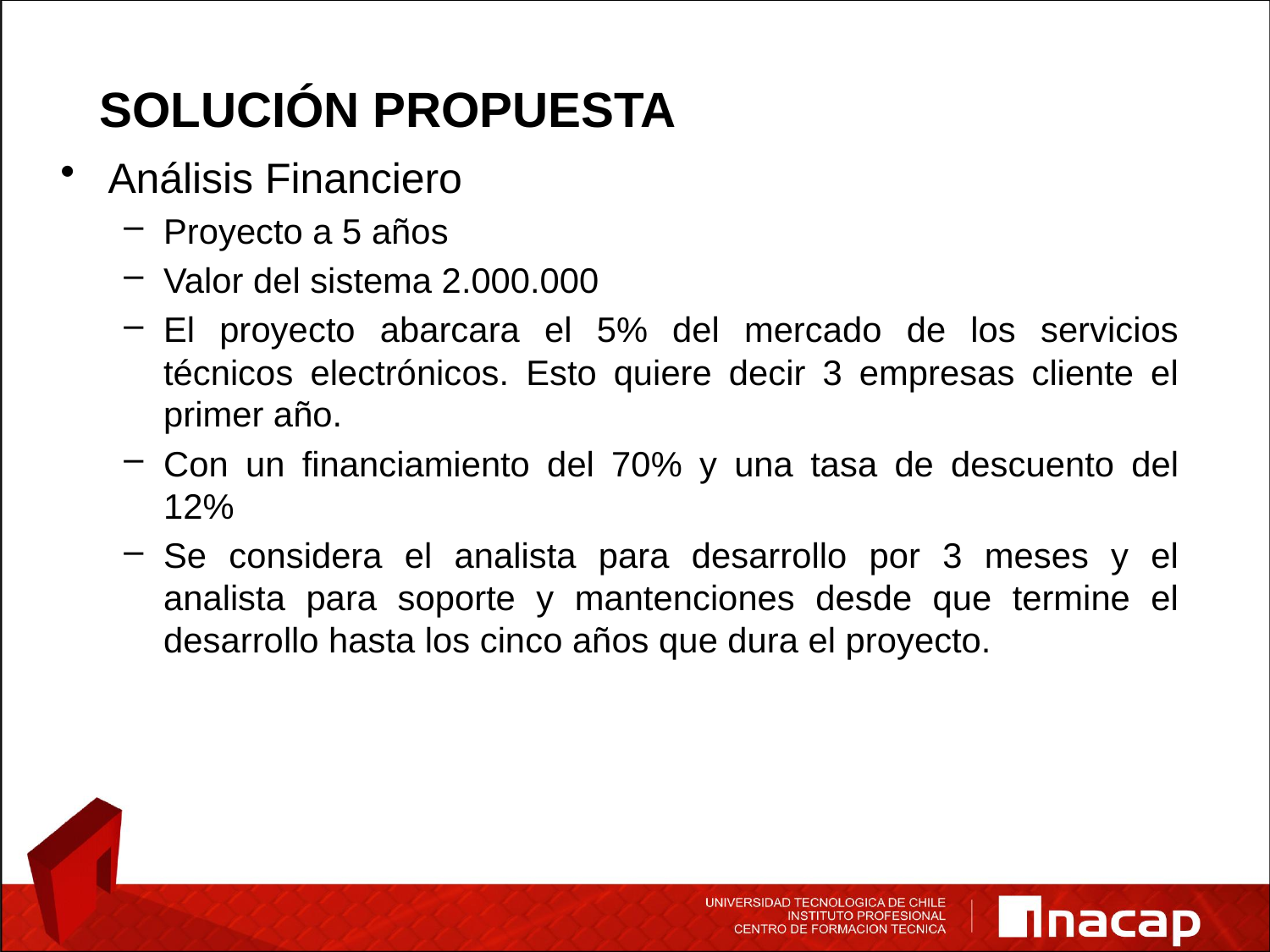

Solución propuesta
Análisis Financiero
Proyecto a 5 años
Valor del sistema 2.000.000
El proyecto abarcara el 5% del mercado de los servicios técnicos electrónicos. Esto quiere decir 3 empresas cliente el primer año.
Con un financiamiento del 70% y una tasa de descuento del 12%
Se considera el analista para desarrollo por 3 meses y el analista para soporte y mantenciones desde que termine el desarrollo hasta los cinco años que dura el proyecto.